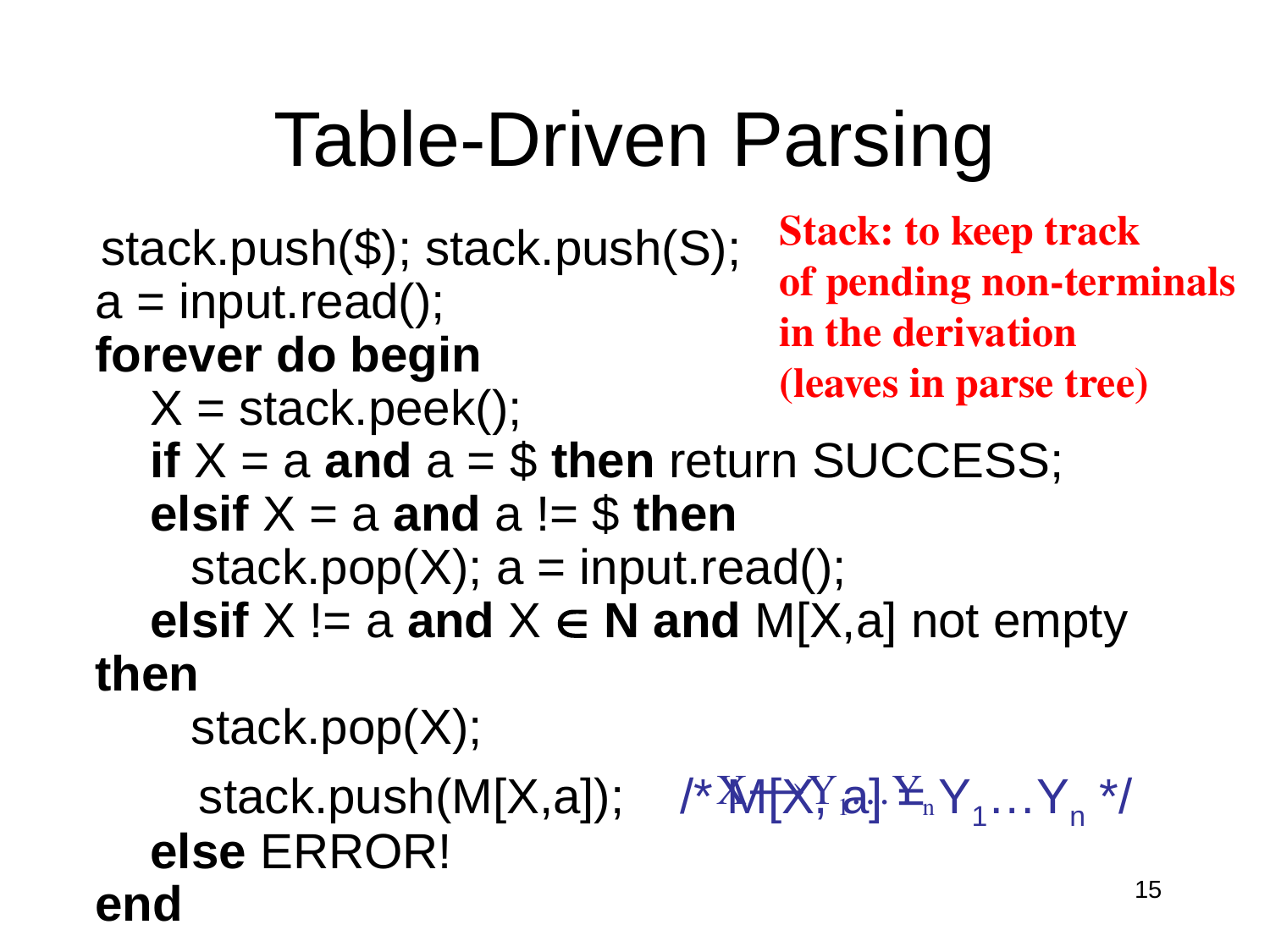

# Table-Driven Parsing
Stack: to keep track
of pending non-terminals
in the derivation
(leaves in parse tree)
      stack.push($); stack.push(S);
a = input.read();
forever do begin
    X = stack.peek();
    if X = a and a = $ then return SUCCESS;
    elsif X = a and a != $ then
       stack.pop(X); a = input.read();
    elsif X != a and X ∈ N and M[X,a] not empty then
       stack.pop(X);
           stack.push(M[X,a]);    /* M[X, a] = Y1…Yn */
    else ERROR!
end
 X⟶Y1…Yn
15